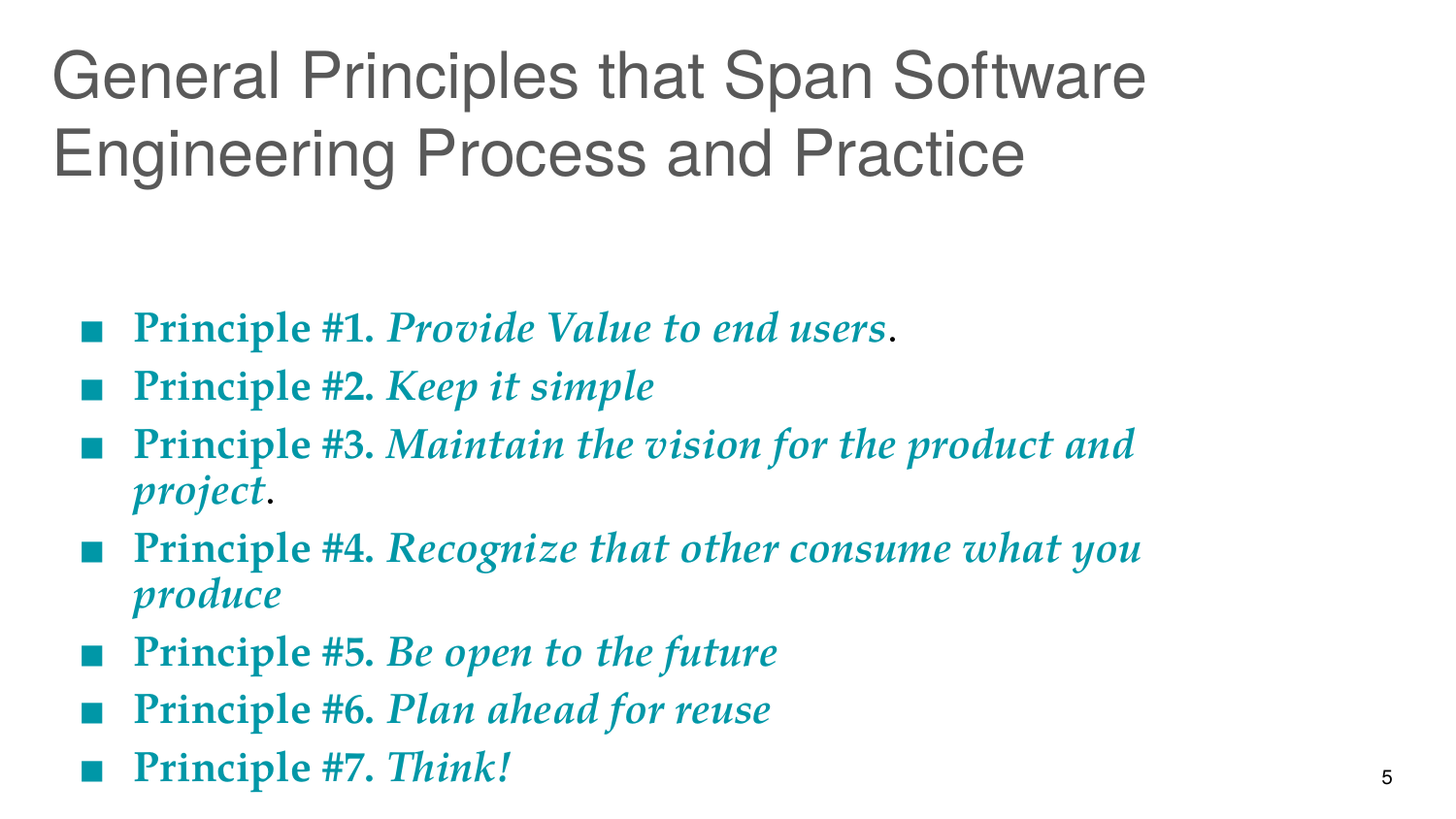

# General Principles that Span Software Engineering Process and Practice
Principle #1. Provide Value to end users.
Principle #2. Keep it simple
Principle #3. Maintain the vision for the product and project.
Principle #4. Recognize that other consume what you produce
Principle #5. Be open to the future
Principle #6. Plan ahead for reuse
Principle #7. Think!
5